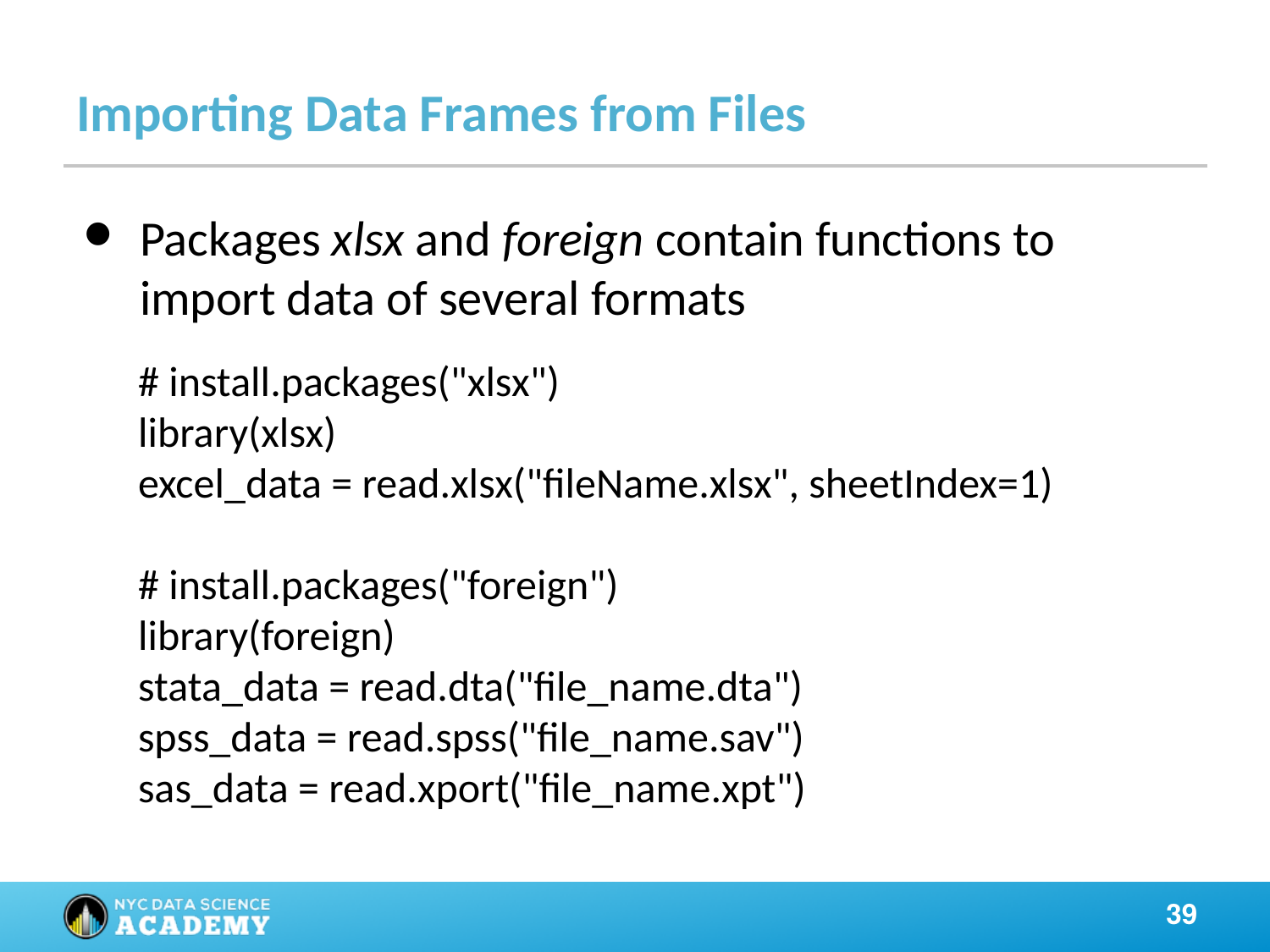

# Importing Data Frames from Files
Packages xlsx and foreign contain functions to import data of several formats
# install.packages("xlsx")
library(xlsx)
excel_data = read.xlsx("fileName.xlsx", sheetIndex=1)

# install.packages("foreign")
library(foreign)
stata_data = read.dta("file_name.dta")
spss_data = read.spss("file_name.sav")
sas_data = read.xport("file_name.xpt")
39